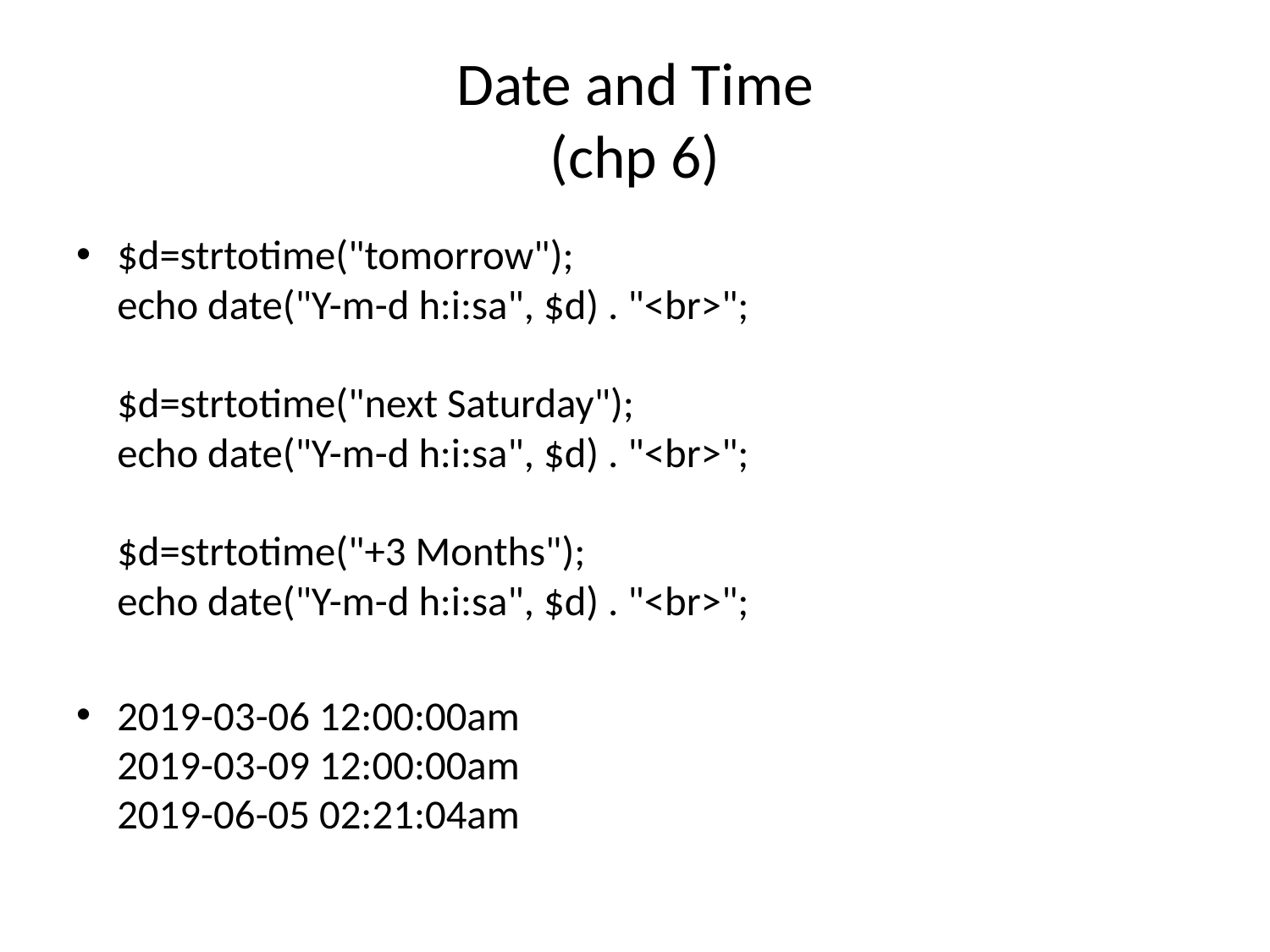

# Date and Time (chp 6)
$d=strtotime("tomorrow");
echo date("Y-m-d h:i:sa", $d) . "<br>";
$d=strtotime("next Saturday");
echo date("Y-m-d h:i:sa", $d) . "<br>";
$d=strtotime("+3 Months");
echo date("Y-m-d h:i:sa", $d) . "<br>";

2019-03-06 12:00:00am
2019-03-09 12:00:00am
2019-06-05 02:21:04am